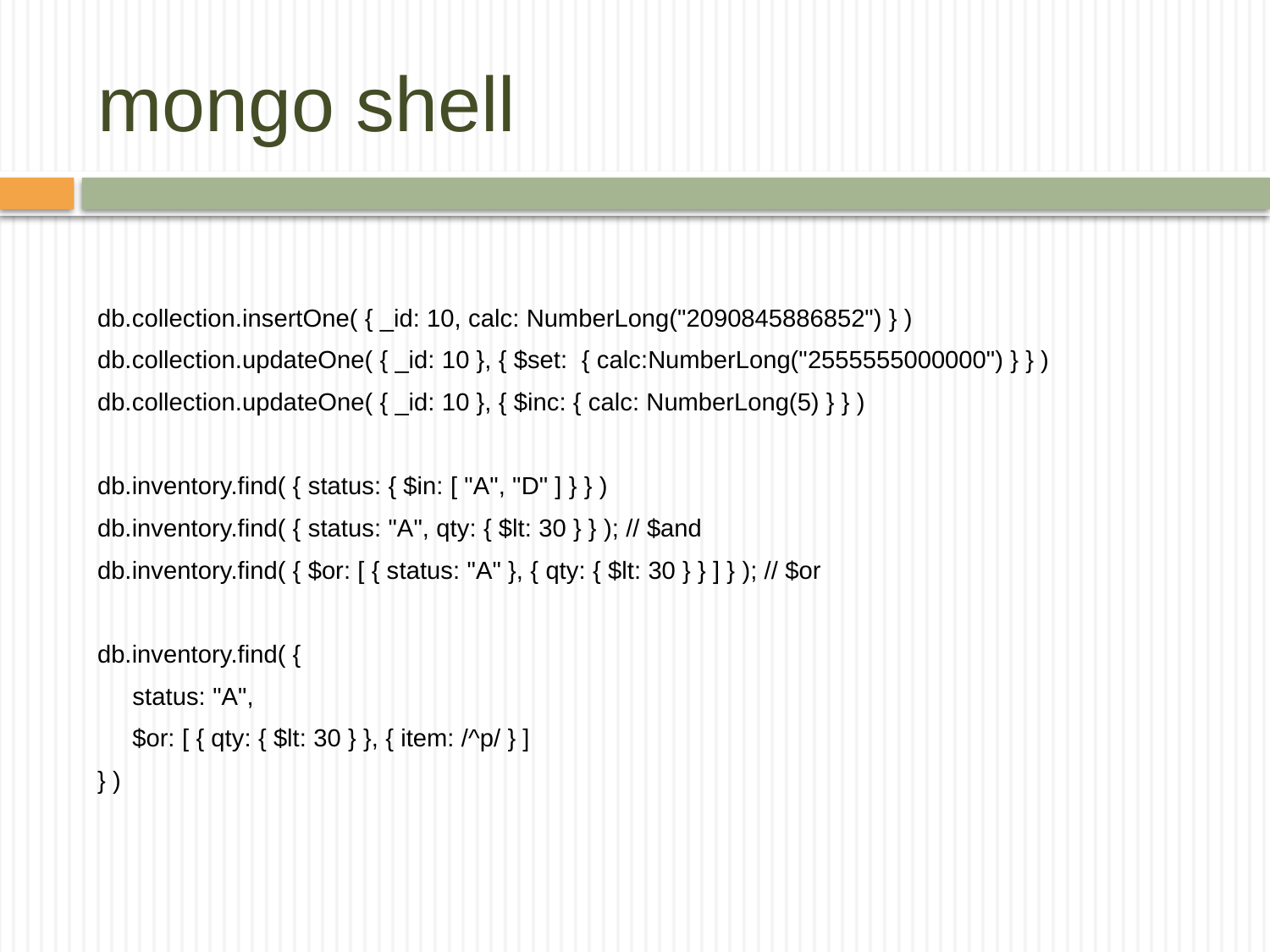

mongo shell

db.collection.insertOne( { _id: 10, calc: NumberLong("2090845886852") } )
db.collection.updateOne( { _id: 10 }, { $set:  { calc:NumberLong("2555555000000") } } )
db.collection.updateOne( { _id: 10 }, { $inc: { calc: NumberLong(5) } } )

db.inventory.find( { status: { $in: [ "A", "D" ] } } )
db.inventory.find( { status: "A", qty: { $lt: 30 } } ); // $and
db.inventory.find( { $or: [ { status: "A" }, { qty: { $lt: 30 } } ] } ); // $or

db.inventory.find( {
     status: "A",
     $or: [ { qty: { $lt: 30 } }, { item: /^p/ } ]
} )